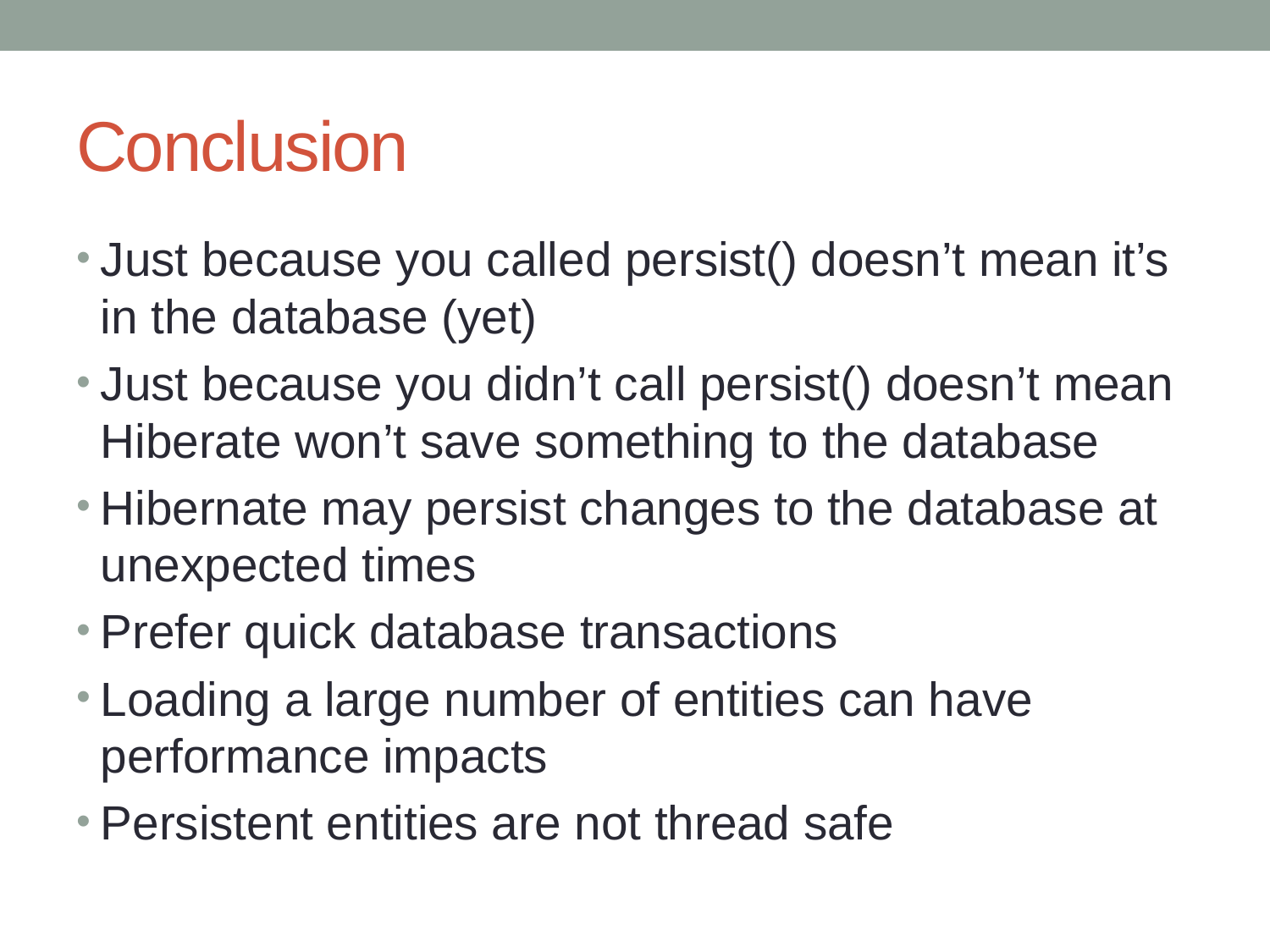

# Conclusion
Just because you called persist() doesn’t mean it’s in the database (yet)
Just because you didn’t call persist() doesn’t mean Hiberate won’t save something to the database
Hibernate may persist changes to the database at unexpected times
Prefer quick database transactions
Loading a large number of entities can have performance impacts
Persistent entities are not thread safe